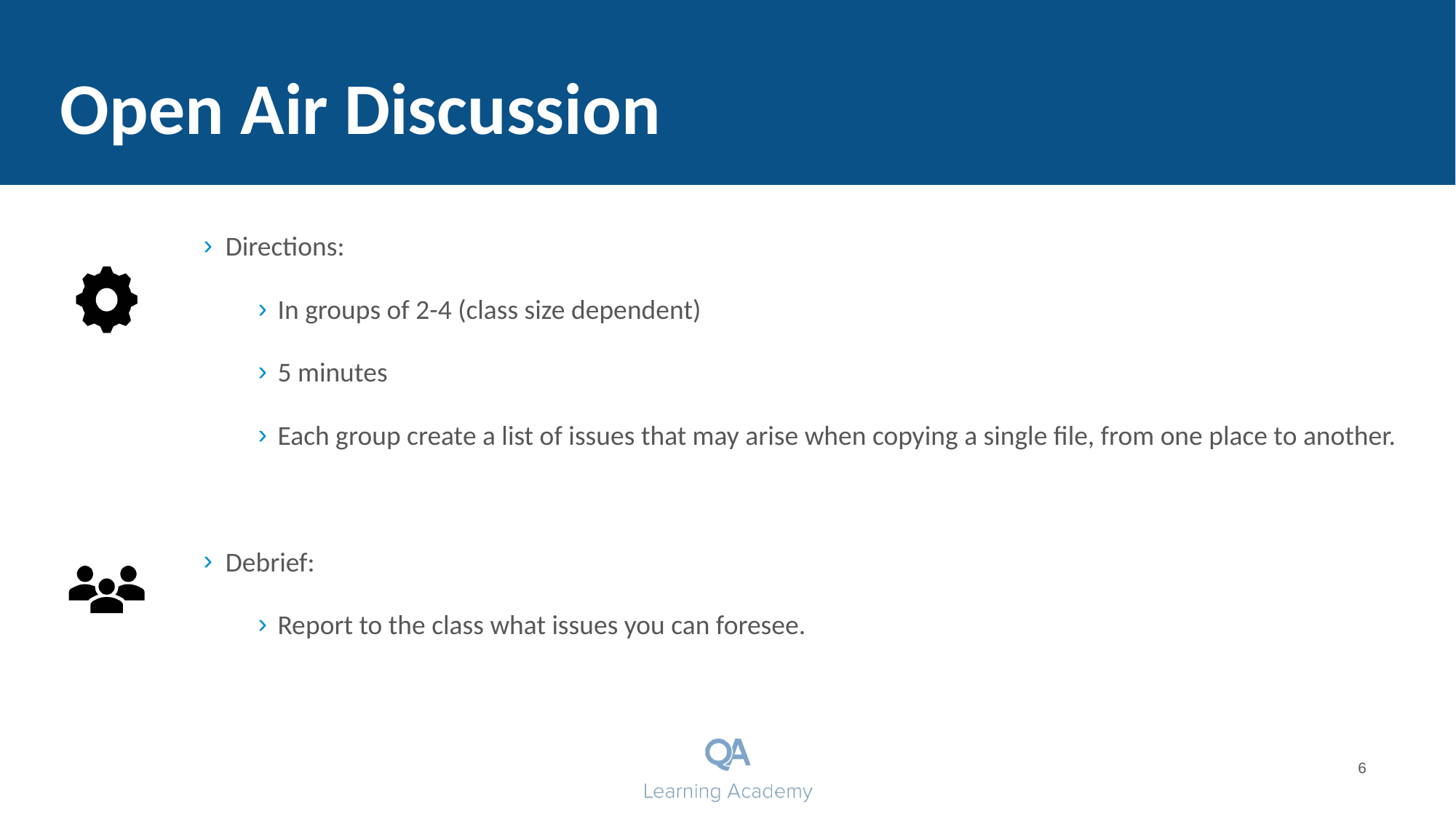

# Open Air Discussion
Directions:
In groups of 2-4 (class size dependent)
5 minutes
Each group create a list of issues that may arise when copying a single file, from one place to another.

Debrief:
Report to the class what issues you can foresee.
6